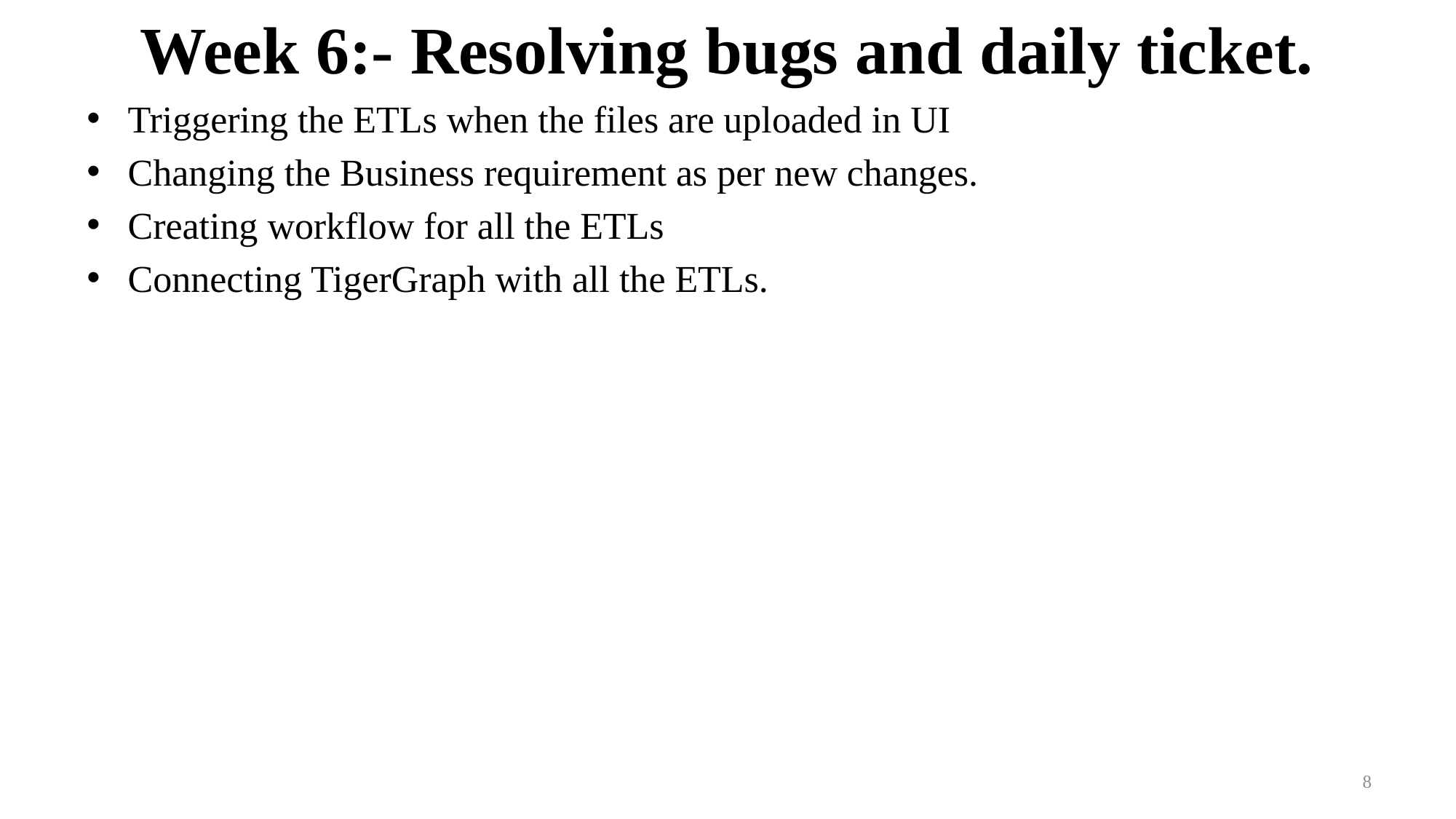

# Week 6:- Resolving bugs and daily ticket.
Triggering the ETLs when the files are uploaded in UI
Changing the Business requirement as per new changes.
Creating workflow for all the ETLs
Connecting TigerGraph with all the ETLs.
8